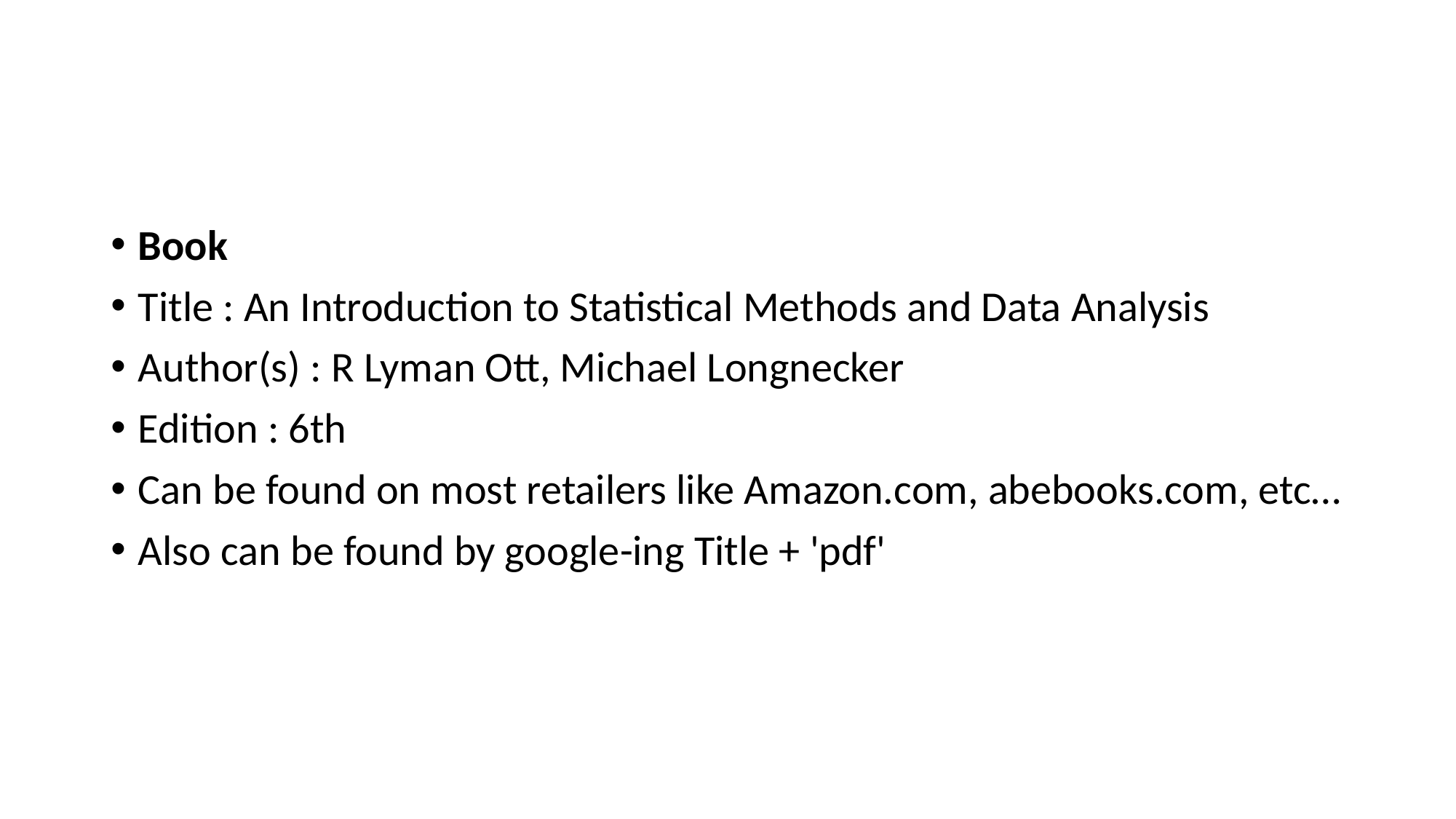

#
Book
Title : An Introduction to Statistical Methods and Data Analysis
Author(s) : R Lyman Ott, Michael Longnecker
Edition : 6th
Can be found on most retailers like Amazon.com, abebooks.com, etc…
Also can be found by google-ing Title + 'pdf'